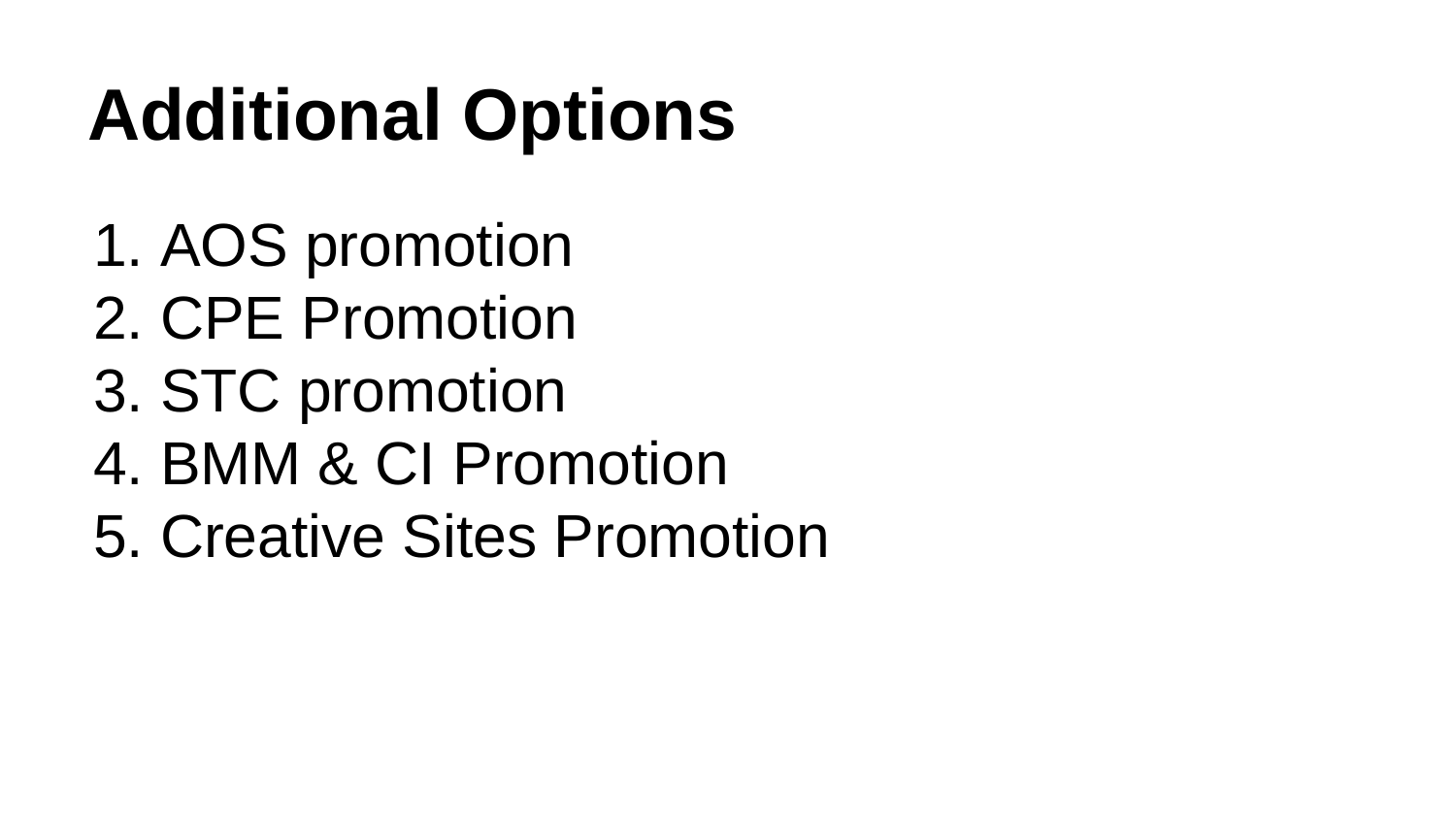

# Additional Options
AOS promotion
CPE Promotion
STC promotion
BMM & CI Promotion
Creative Sites Promotion